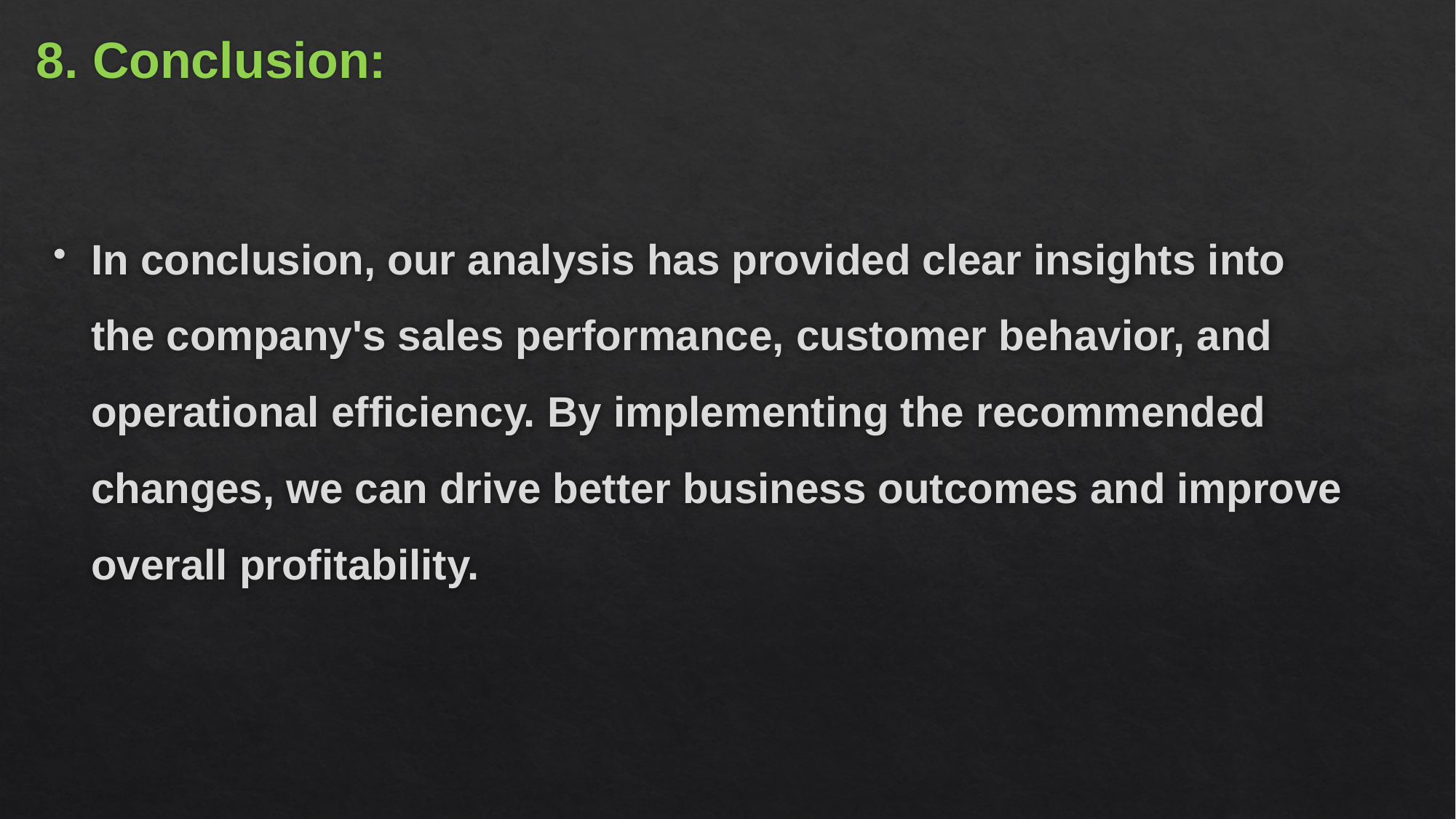

# 8. Conclusion:
In conclusion, our analysis has provided clear insights into the company's sales performance, customer behavior, and operational efficiency. By implementing the recommended changes, we can drive better business outcomes and improve overall profitability.